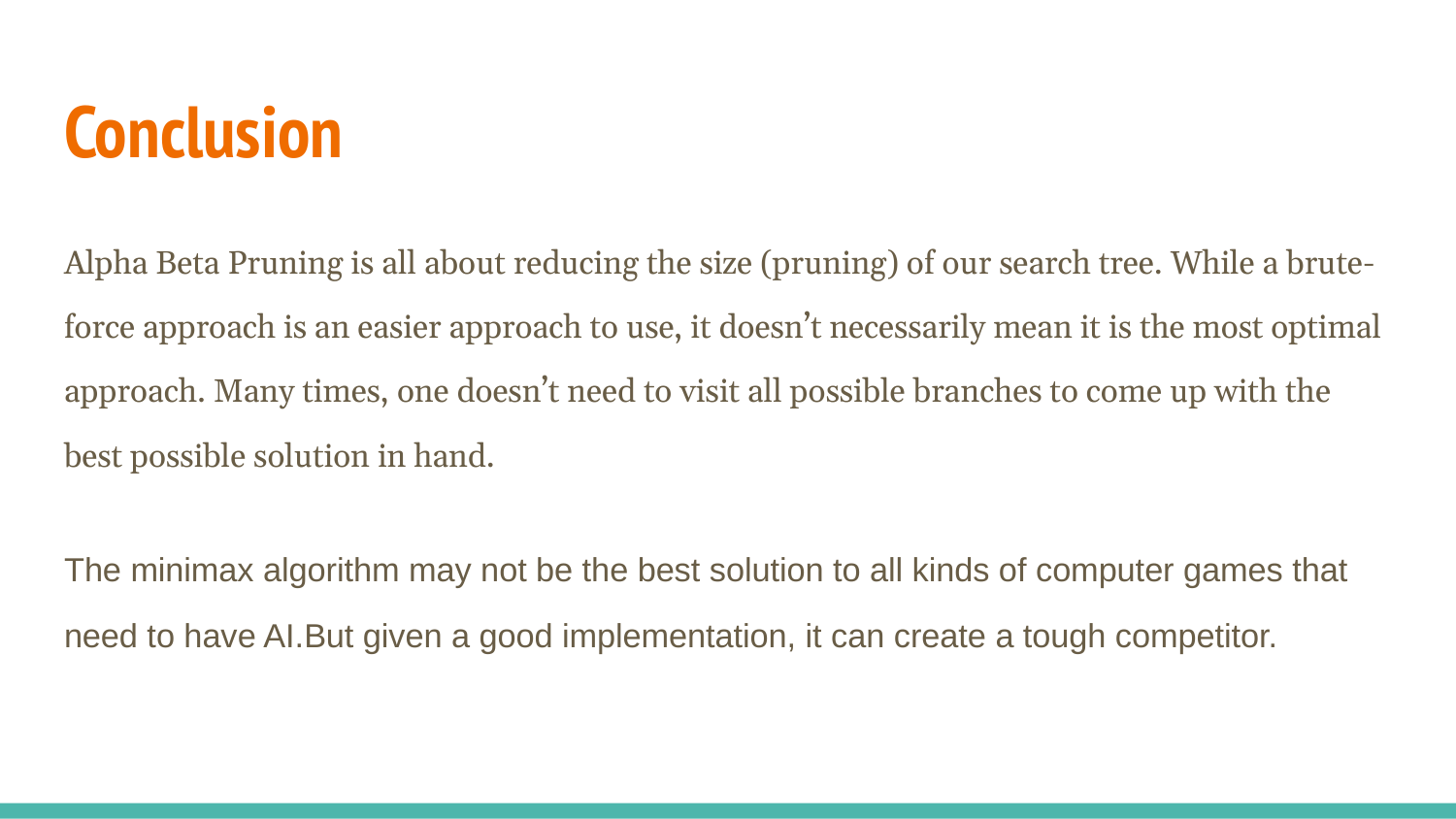

# Conclusion
Alpha Beta Pruning is all about reducing the size (pruning) of our search tree. While a brute-force approach is an easier approach to use, it doesn’t necessarily mean it is the most optimal approach. Many times, one doesn’t need to visit all possible branches to come up with the best possible solution in hand.
The minimax algorithm may not be the best solution to all kinds of computer games that need to have AI.But given a good implementation, it can create a tough competitor.